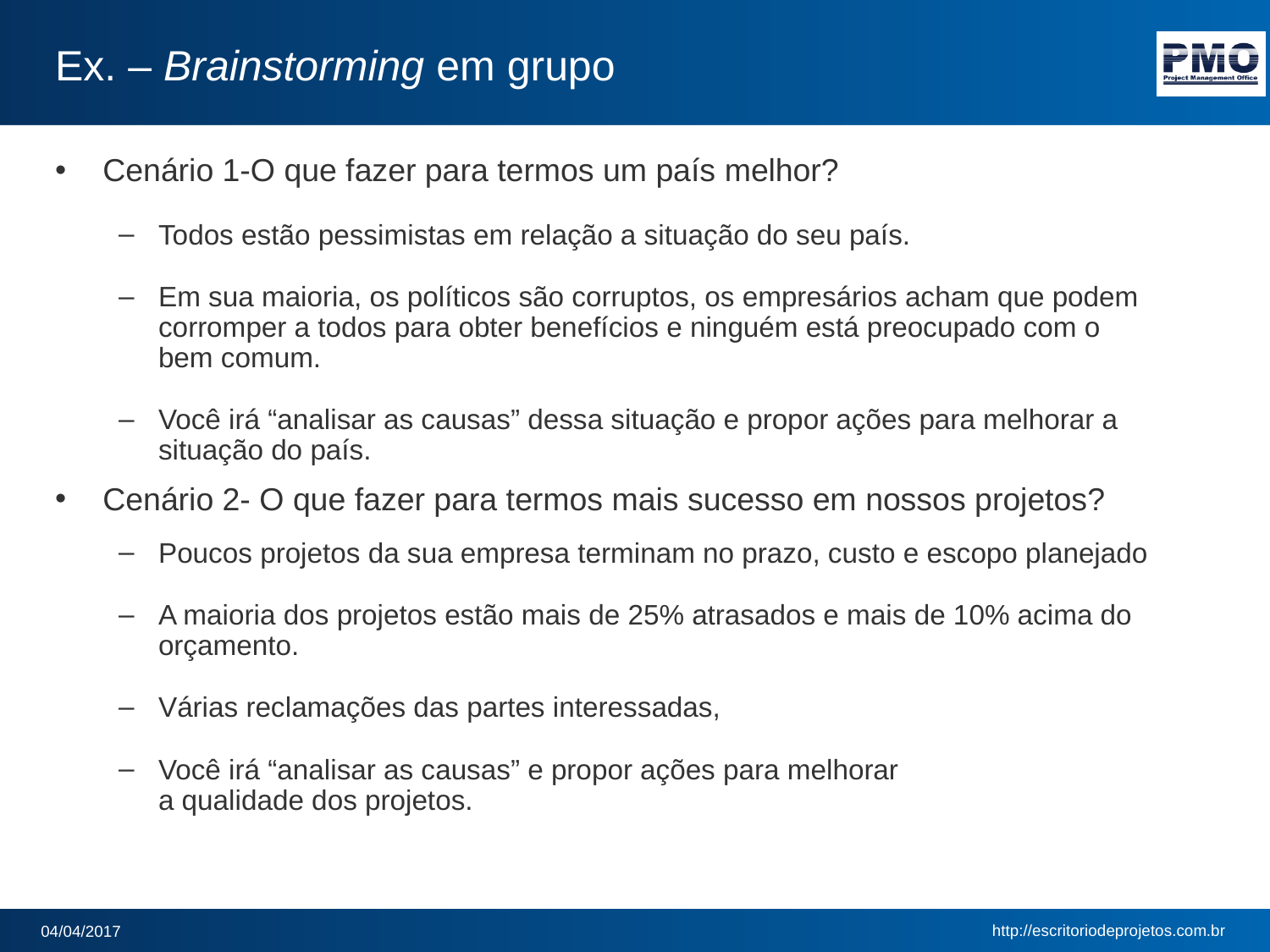

# Ex. – Brainstorming em grupo
Cenário 1-O que fazer para termos um país melhor?
Todos estão pessimistas em relação a situação do seu país.
Em sua maioria, os políticos são corruptos, os empresários acham que podem corromper a todos para obter benefícios e ninguém está preocupado com o bem comum.
Você irá “analisar as causas” dessa situação e propor ações para melhorar a situação do país.
Cenário 2- O que fazer para termos mais sucesso em nossos projetos?
Poucos projetos da sua empresa terminam no prazo, custo e escopo planejado
A maioria dos projetos estão mais de 25% atrasados e mais de 10% acima do orçamento.
Várias reclamações das partes interessadas,
Você irá “analisar as causas” e propor ações para melhorar
a qualidade dos projetos.